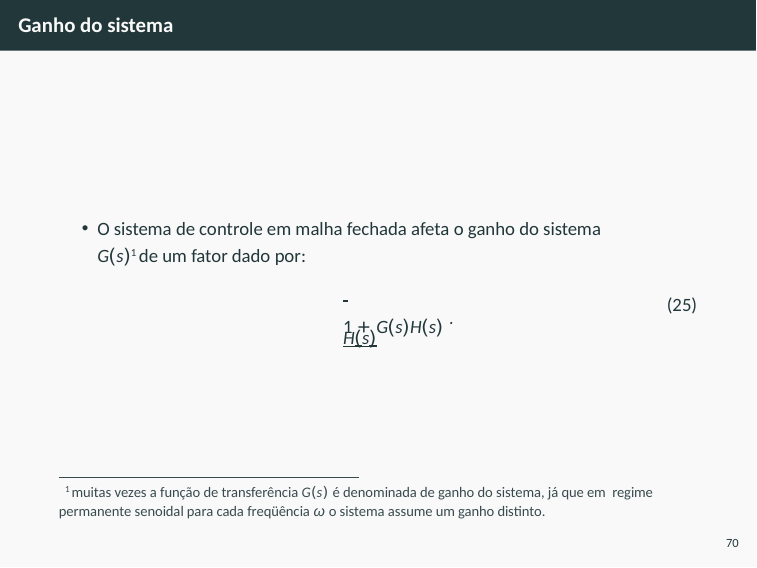

# Ganho do sistema
O sistema de controle em malha fechada afeta o ganho do sistema
G(s)1 de um fator dado por:
 	H(s)
(25)
1 + G(s)H(s) .

1 muitas vezes a função de transferência G(s) é denominada de ganho do sistema, já que em  regime permanente senoidal para cada freqüência ω o sistema assume um ganho distinto.
70